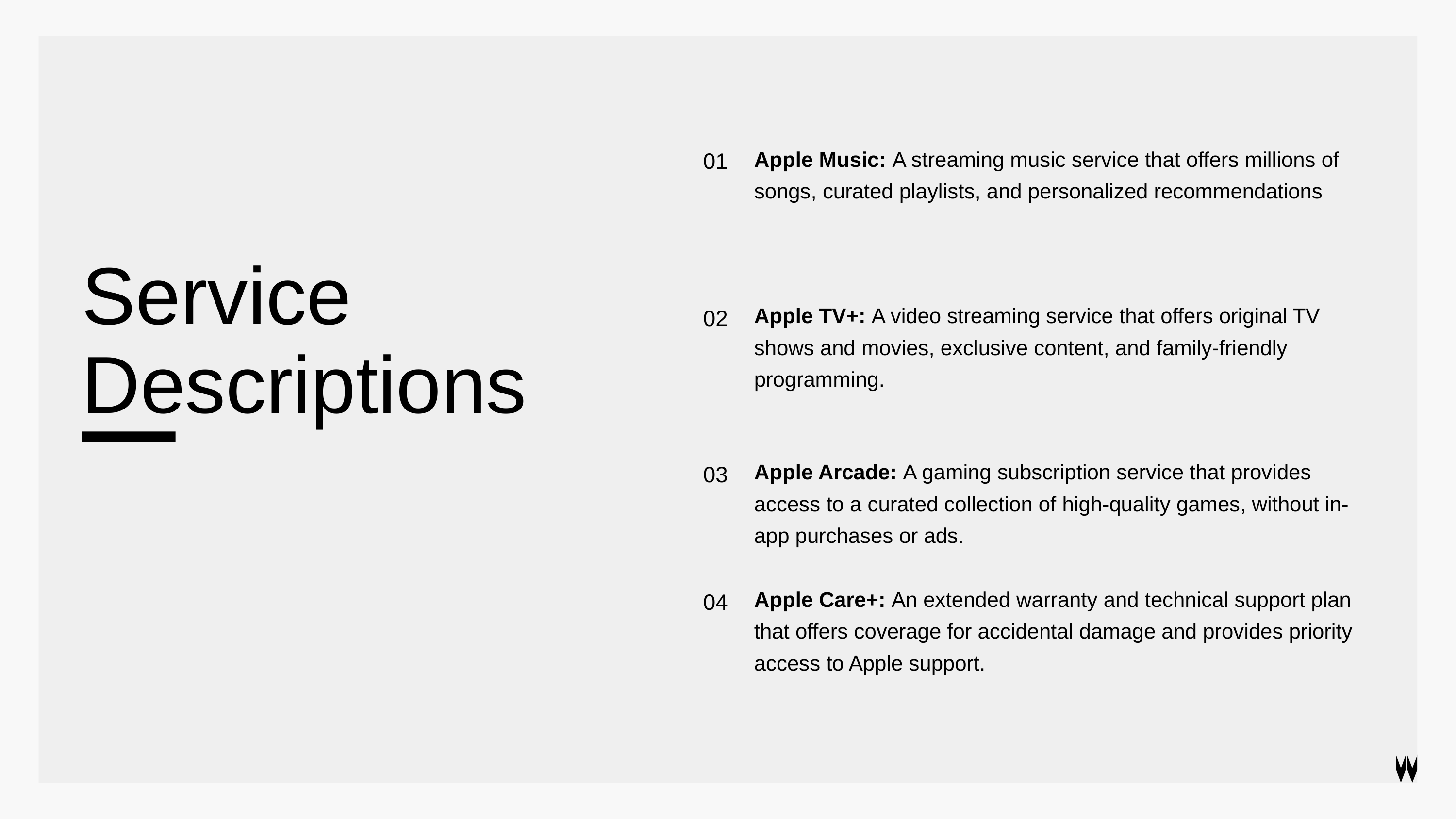

Apple Music: A streaming music service that offers millions of songs, curated playlists, and personalized recommendations
01
Service   Descriptions
Apple TV+: A video streaming service that offers original TV shows and movies, exclusive content, and family-friendly programming.
02

Apple Arcade: A gaming subscription service that provides access to a curated collection of high-quality games, without in-app purchases or ads.
03
Apple Care+: An extended warranty and technical support plan that offers coverage for accidental damage and provides priority access to Apple support.
04